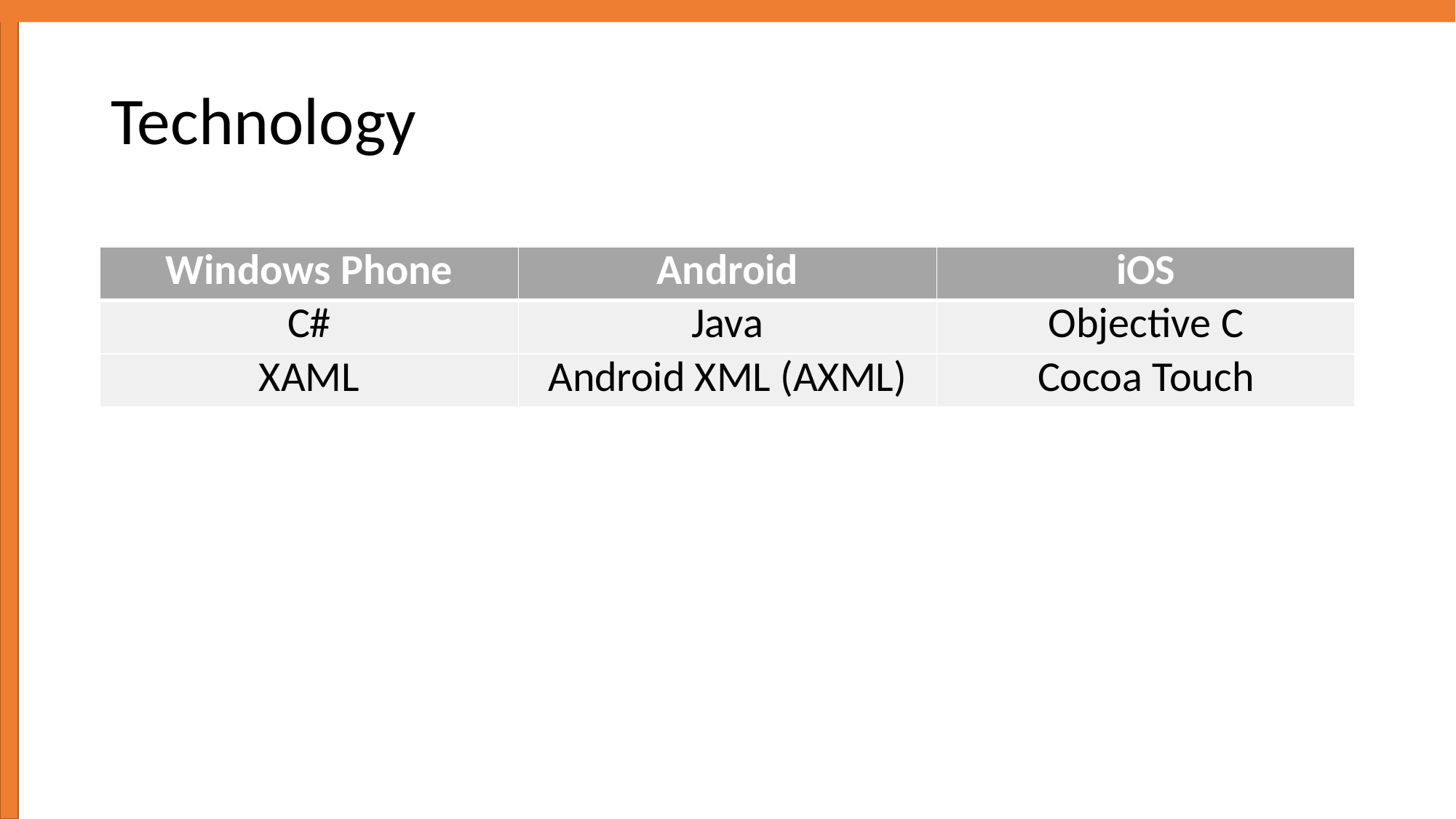

# Technology
| Windows Phone | Android | iOS |
| --- | --- | --- |
| C# | Java | Objective C |
| XAML | Android XML (AXML) | Cocoa Touch |